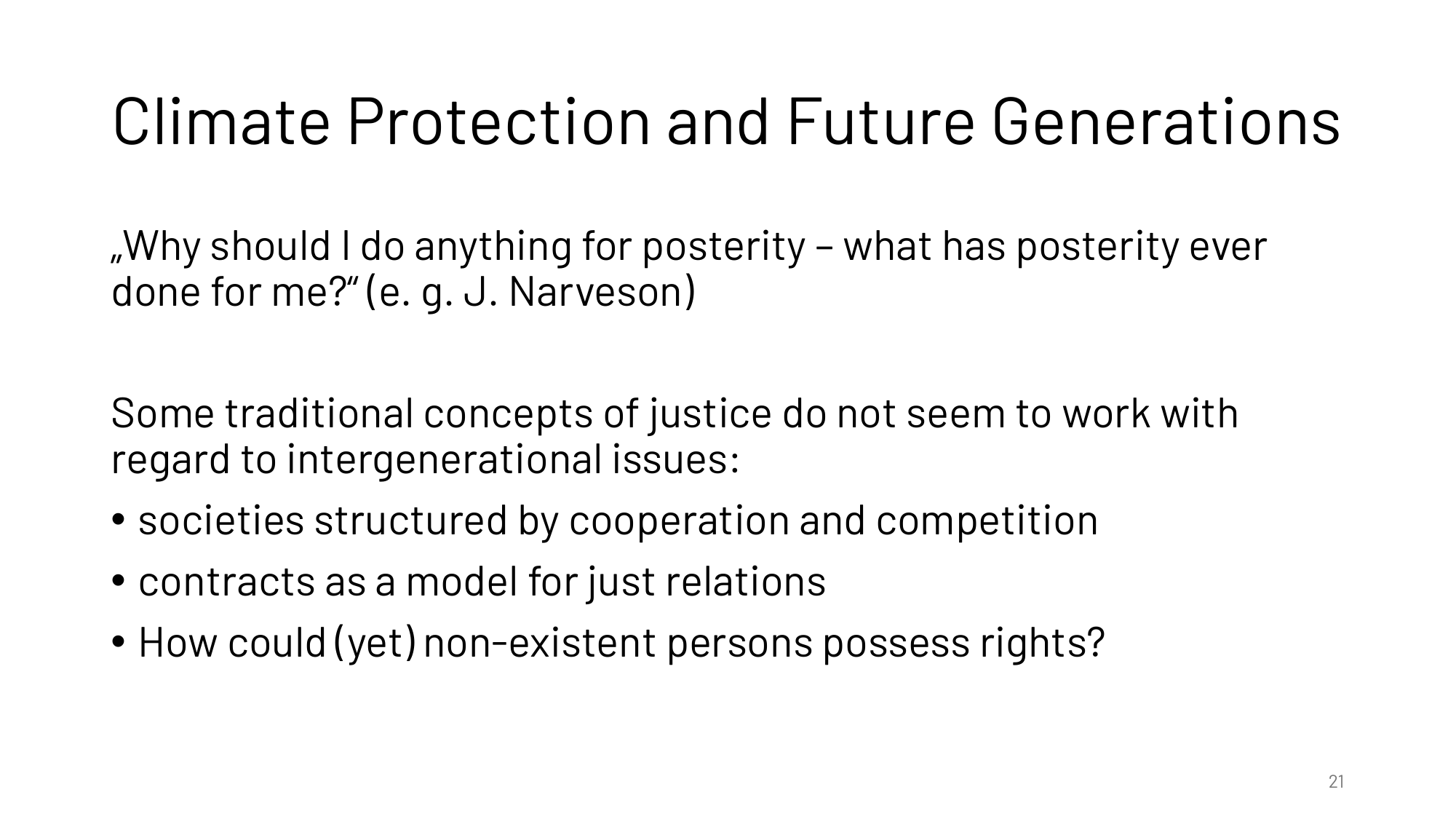

# Climate Protection and Future Generations
„Why should I do anything for posterity – what has posterity ever done for me?“ (e. g. J. Narveson)

Some traditional concepts of justice do not seem to work with regard to intergenerational issues:
societies structured by cooperation and competition
contracts as a model for just relations
How could (yet) non-existent persons possess rights?

21